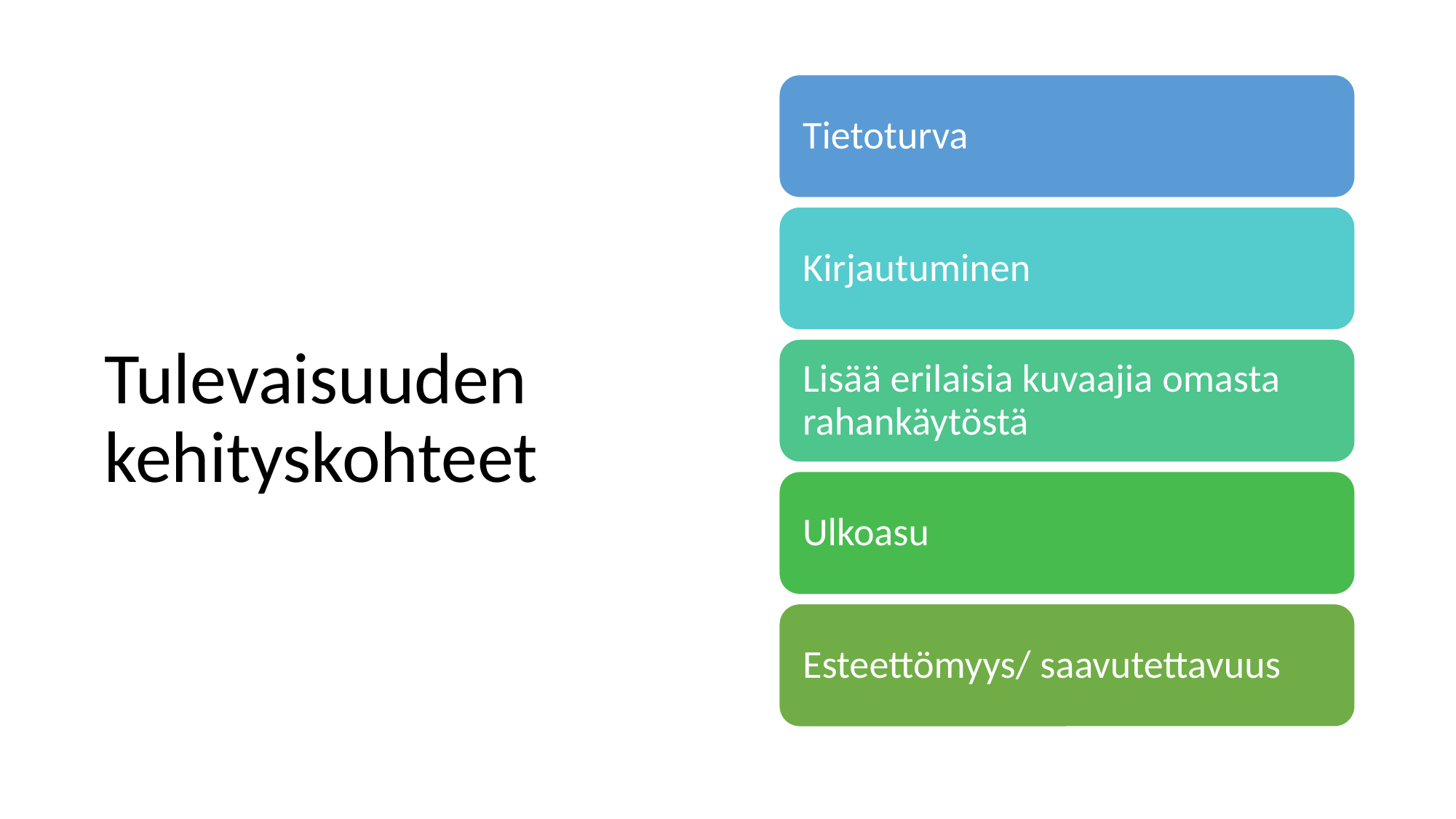

Tietoturva
Kirjautuminen
Lisää erilaisia kuvaajia omasta rahankäytöstä
Ulkoasu
Esteettömyys/ saavutettavuus
# Tulevaisuuden kehityskohteet